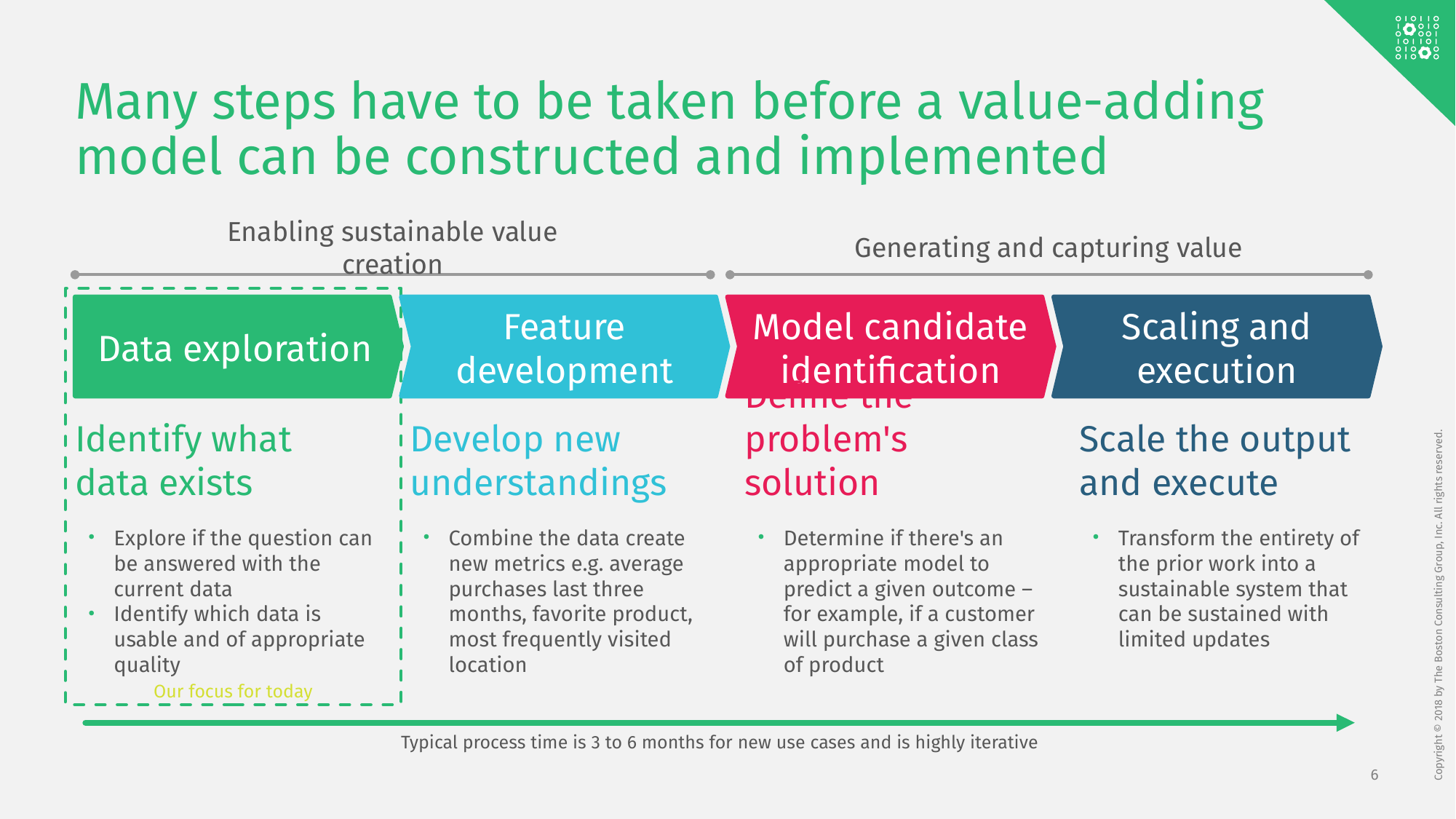

# Many steps have to be taken before a value-adding model can be constructed and implemented
Enabling sustainable value creation
Generating and capturing value

Data exploration
Feature development
Model candidate identification
Scaling and execution
Identify what data exists
Develop new understandings
Define the problem's solution
Scale the output and execute
Explore if the question can be answered with the current data
Identify which data is usable and of appropriate quality
Combine the data create new metrics e.g. average purchases last three months, favorite product, most frequently visited location
Determine if there's an appropriate model to predict a given outcome – for example, if a customer will purchase a given class of product
Transform the entirety of the prior work into a sustainable system that can be sustained with limited updates
Our focus for today
Typical process time is 3 to 6 months for new use cases and is highly iterative